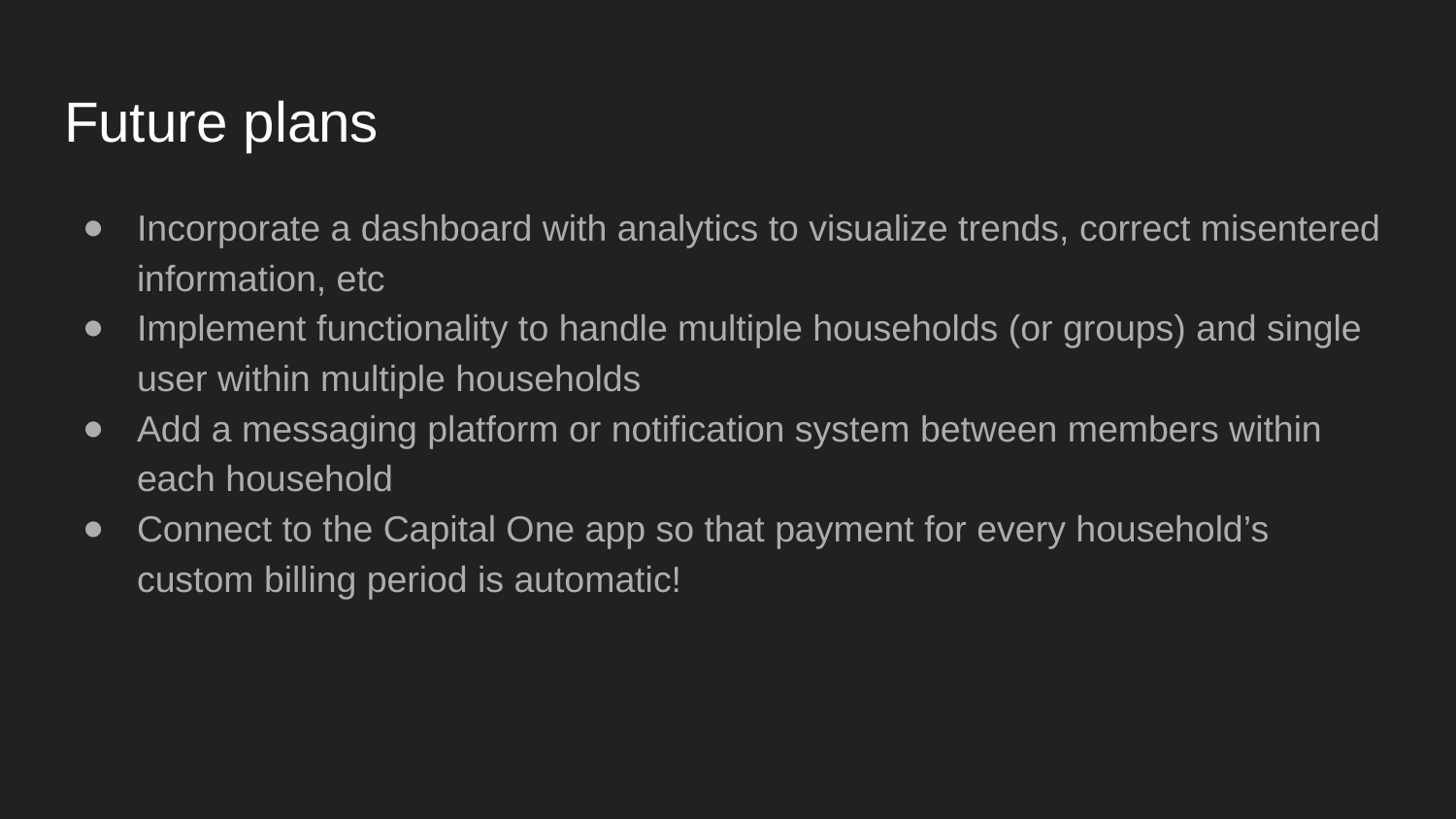

# Future plans
Incorporate a dashboard with analytics to visualize trends, correct misentered information, etc
Implement functionality to handle multiple households (or groups) and single user within multiple households
Add a messaging platform or notification system between members within each household
Connect to the Capital One app so that payment for every household’s custom billing period is automatic!